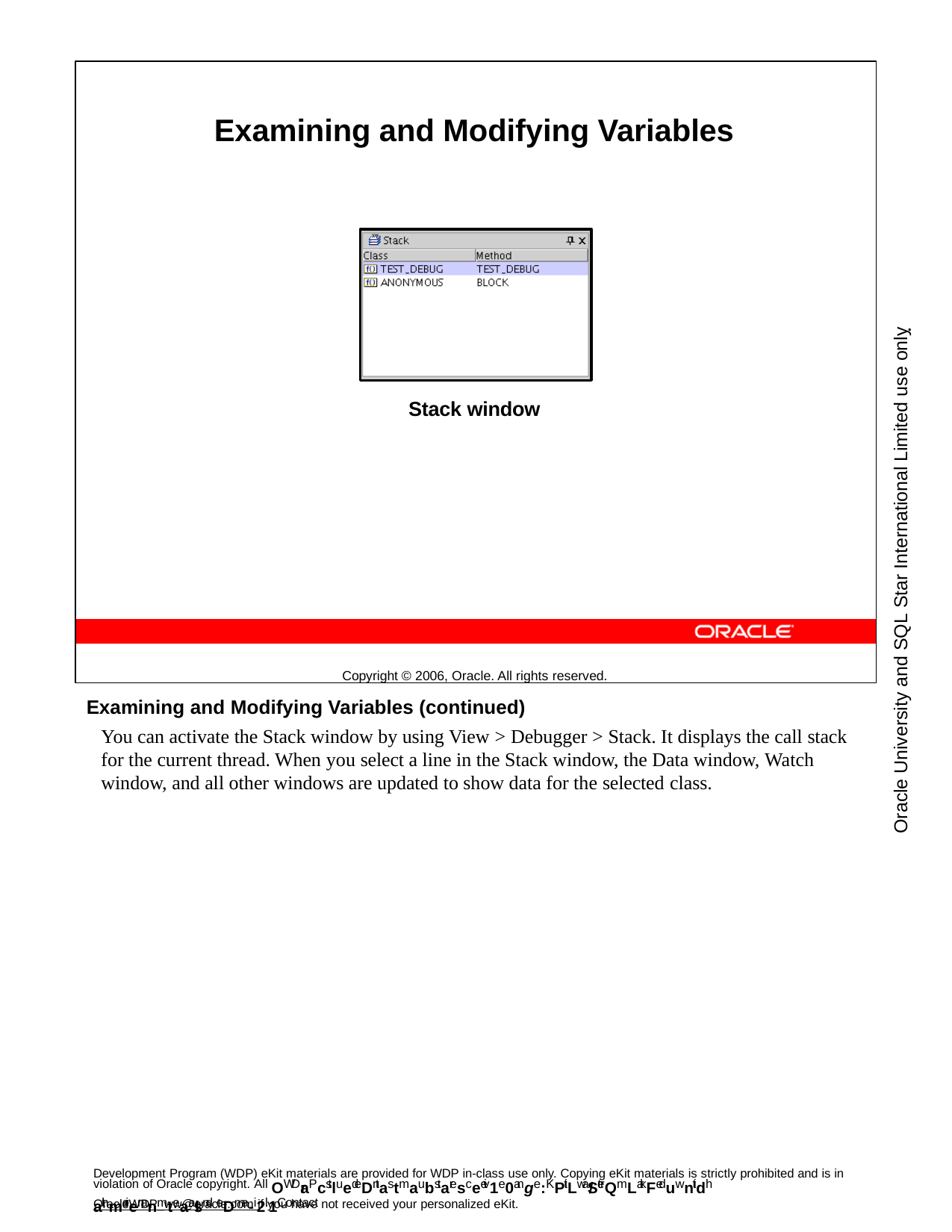

Examining and Modifying Variables

Stack window

Copyright © 2006, Oracle. All rights reserved.

Oracle University and SQL Star International Limited use onlyฺ

Examining and Modifying Variables (continued)
You can activate the Stack window by using View > Debugger > Stack. It displays the call stack  for the current thread. When you select a line in the Stack window, the Data window, Watch  window, and all other windows are updated to show data for the selected class.
Development Program (WDP) eKit materials are provided for WDP in-class use only. Copying eKit materials is strictly prohibited and is in
violation of Oracle copyright. All OWDraPcstluedeDntas tmaubstaresceeiv1e0ange:KPit Lwa/SterQmLarkFeduwnitdh athmeir enanmteaalsnd eDma-i2l. 1Contact
OracleWDP_ww@oracle.com if you have not received your personalized eKit.